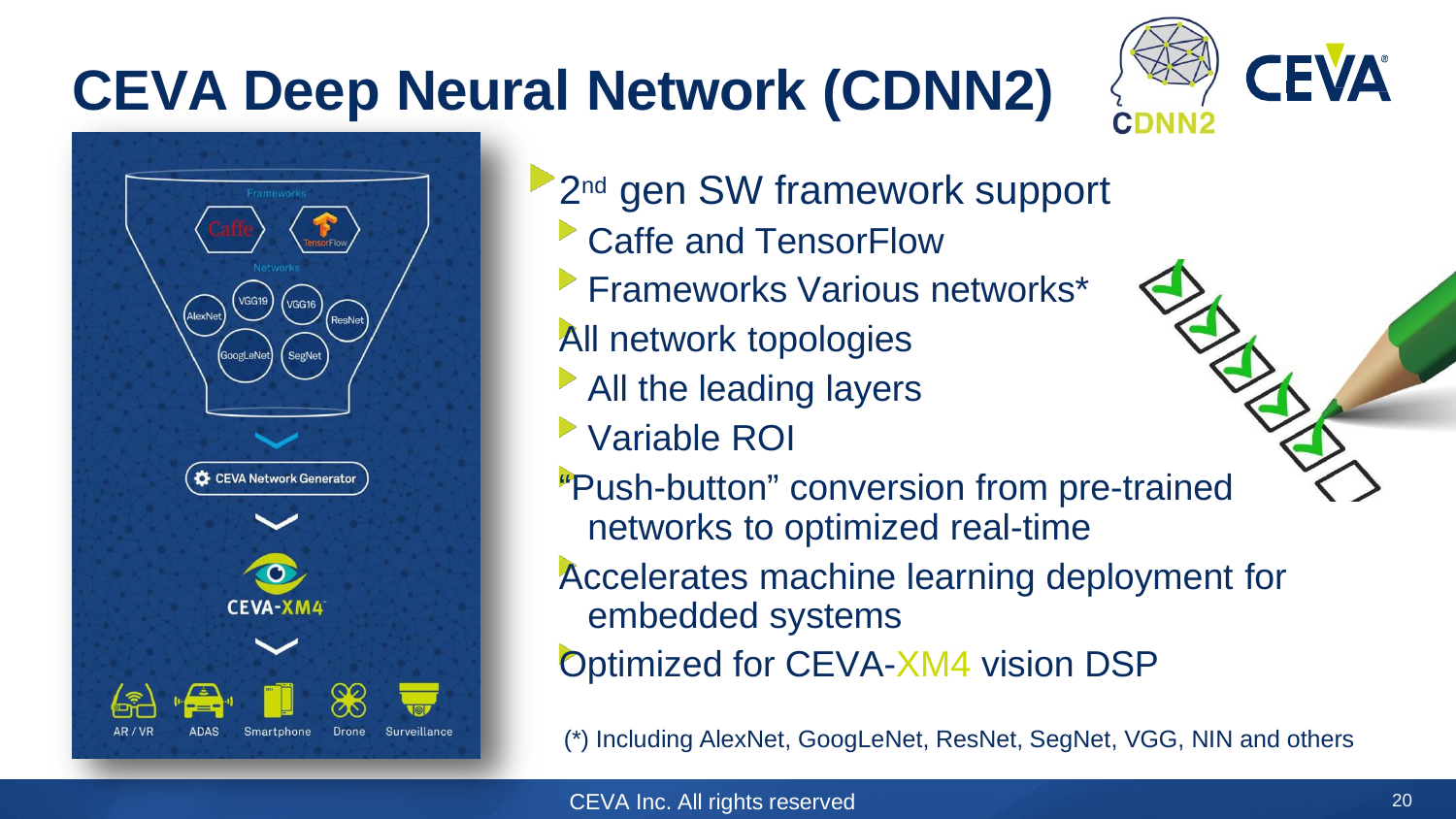

# CEVA Deep Neural Network (CDNN2)

2nd  gen SW framework support Caffe and TensorFlow Frameworks Various networks*
All network topologies All the leading layers Variable ROI
“Push-button” conversion from pre-trained networks to optimized real-time
Accelerates machine learning deployment for embedded systems
Optimized for CEVA-XM4 vision DSP

(*) Including AlexNet, GoogLeNet, ResNet, SegNet, VGG, NIN and others
CEVA Inc. All rights reserved
20